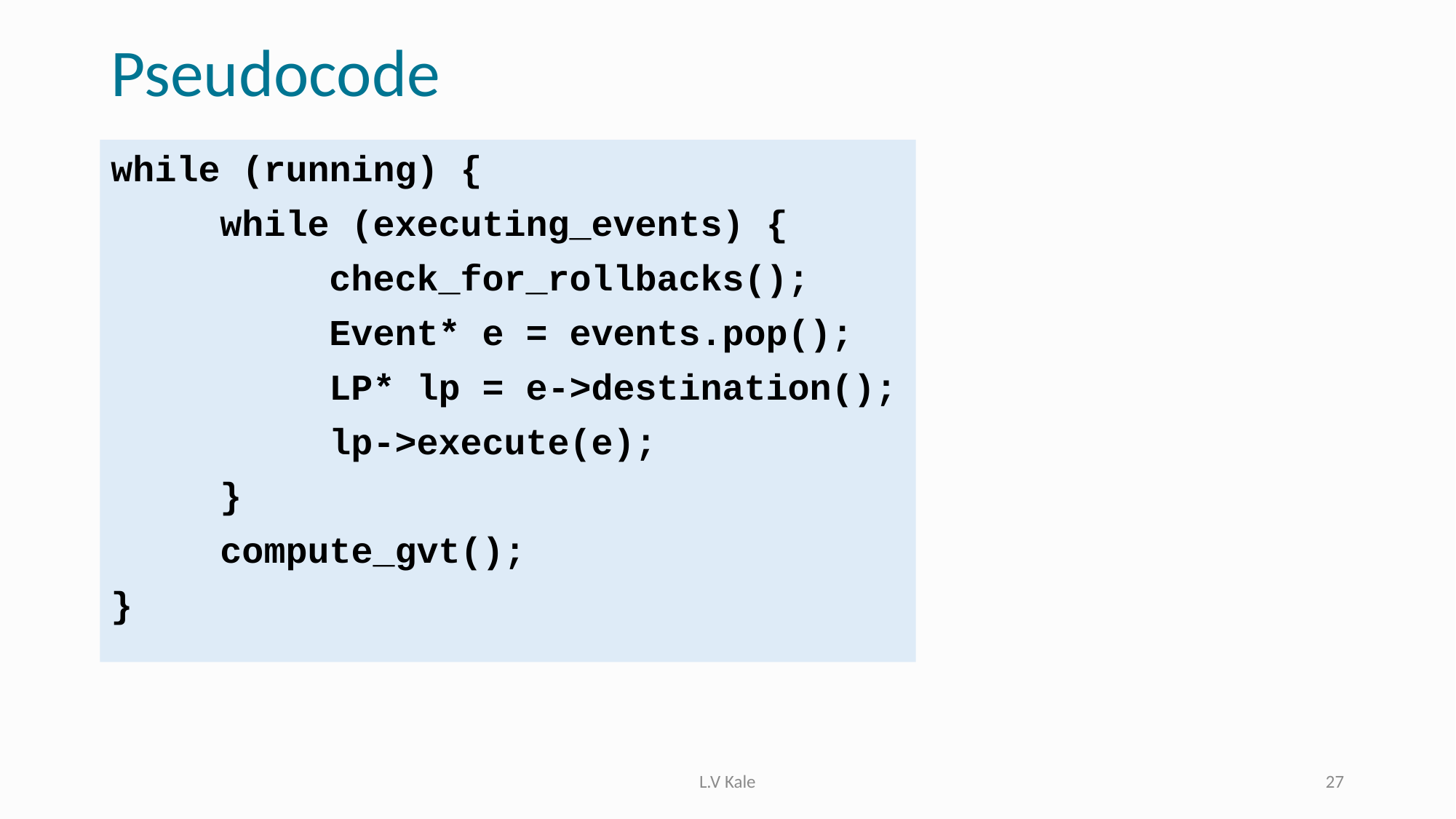

# Pseudocode
while (running) {
	while (executing_events) {
		check_for_rollbacks();
		Event* e = events.pop();
		LP* lp = e->destination();
		lp->execute(e);
	}
	compute_gvt();
}
L.V Kale
27